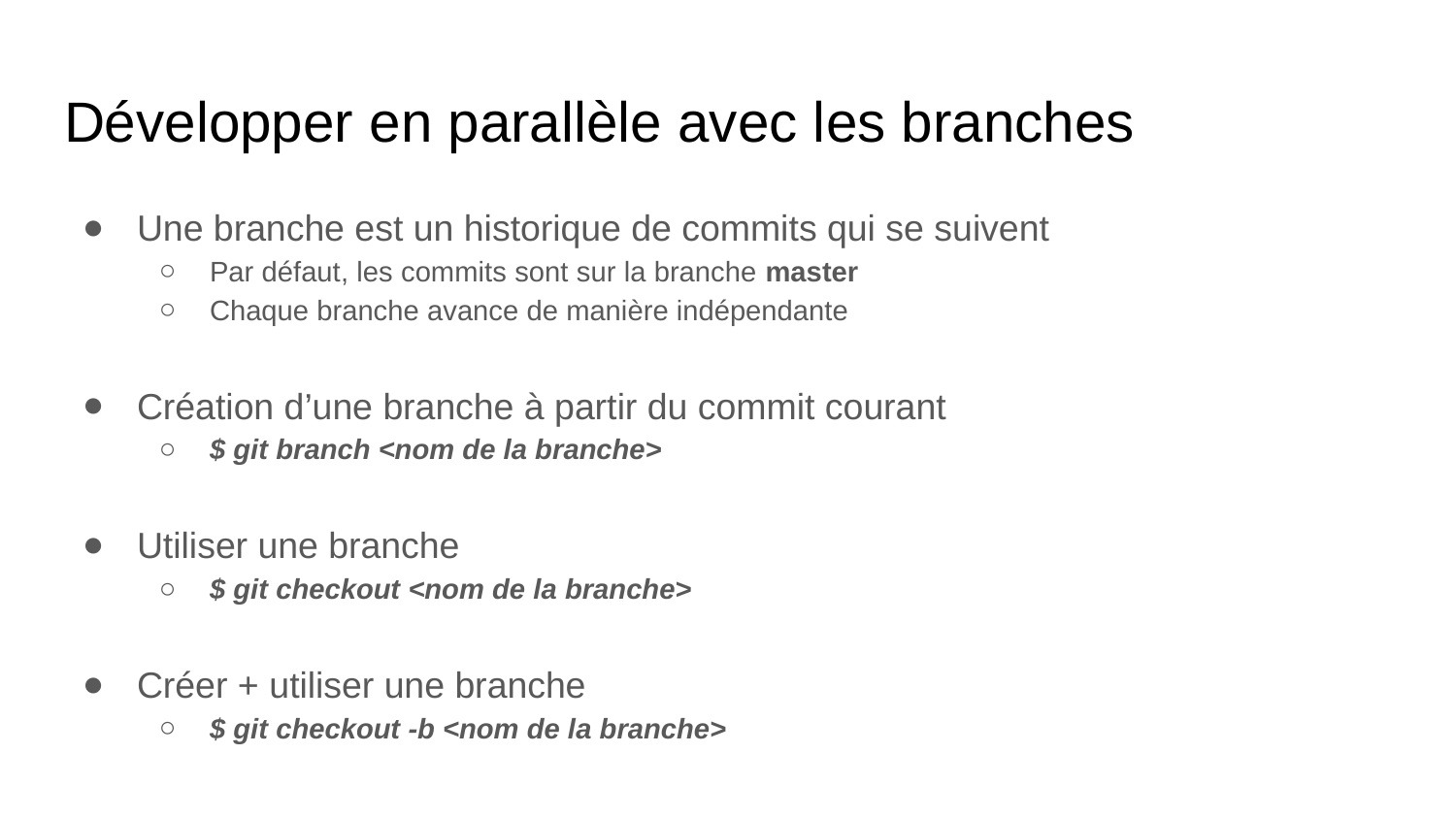

# Développer en parallèle avec les branches
Une branche est un historique de commits qui se suivent
Par défaut, les commits sont sur la branche master
Chaque branche avance de manière indépendante

Création d’une branche à partir du commit courant
$ git branch <nom de la branche>

Utiliser une branche
$ git checkout <nom de la branche>

Créer + utiliser une branche
$ git checkout -b <nom de la branche>